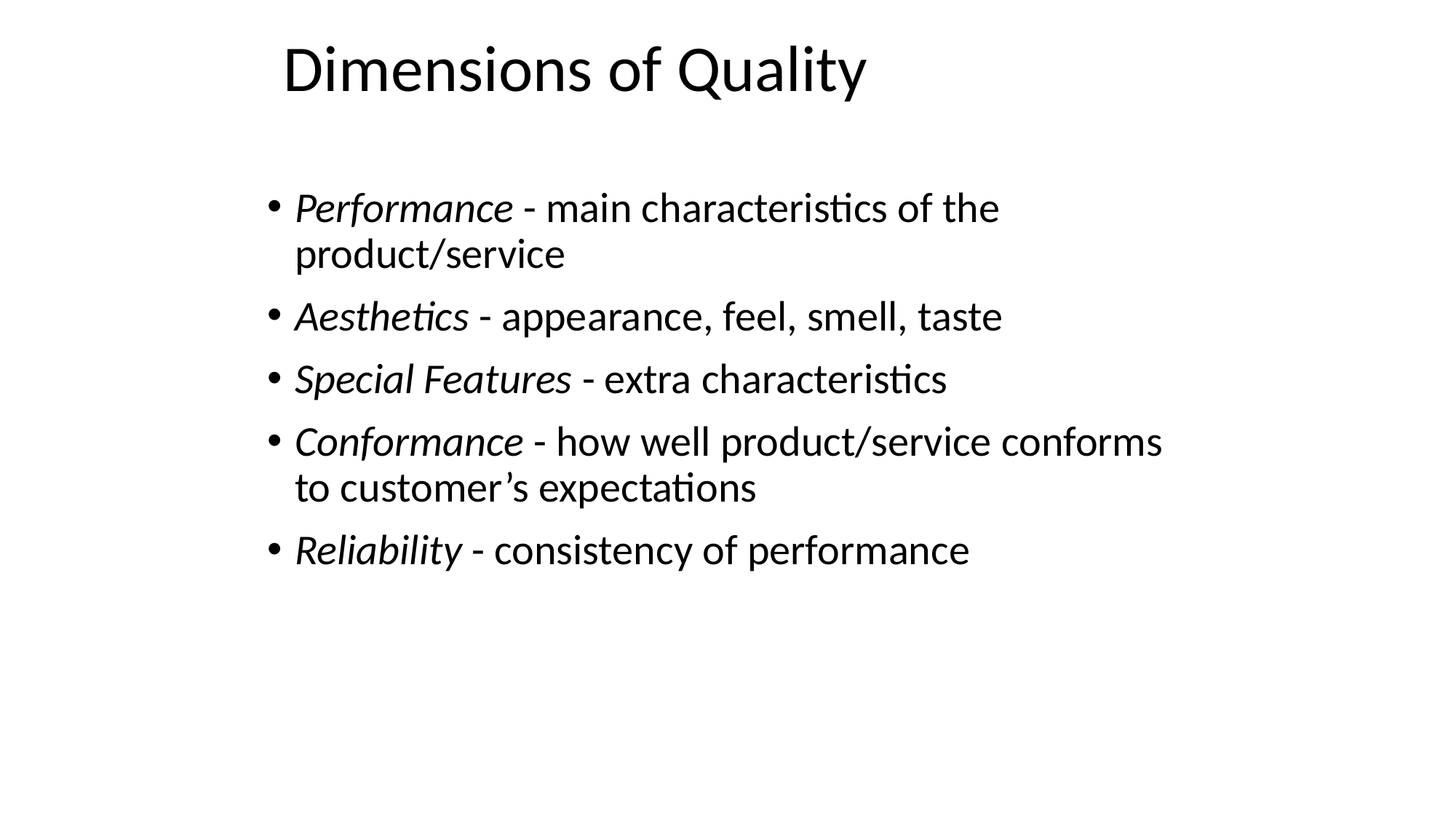

# Dimensions of Quality
Performance - main characteristics of the product/service
Aesthetics - appearance, feel, smell, taste
Special Features - extra characteristics
Conformance - how well product/service conforms to customer’s expectations
Reliability - consistency of performance